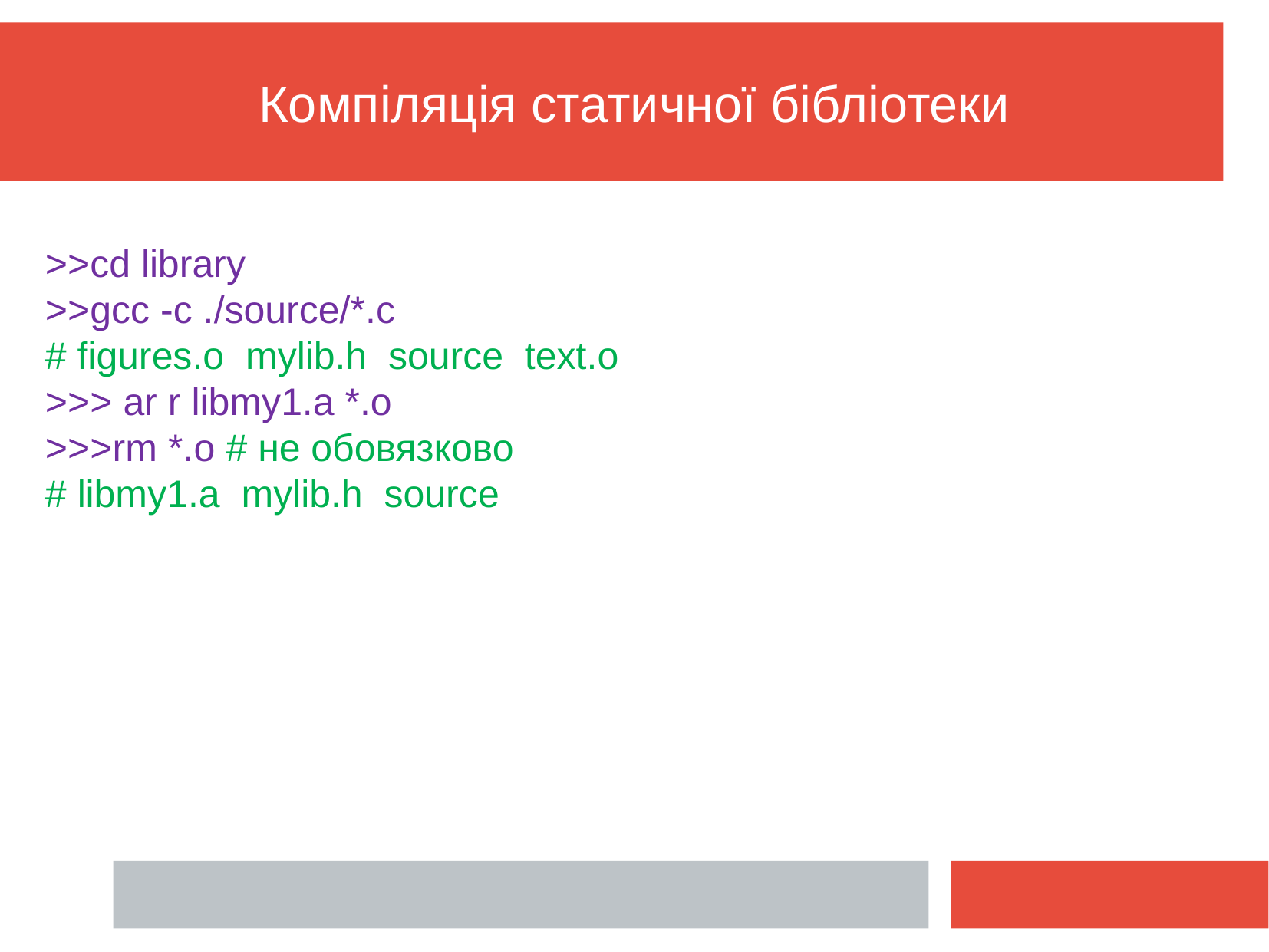

# Компіляція статичної бібліотеки
>>cd library
>>gcc -c ./source/*.c
# figures.o  mylib.h  source  text.o
>>> ar r libmy1.a *.o
>>>rm *.o # не обовязково
# libmy1.a  mylib.h  source